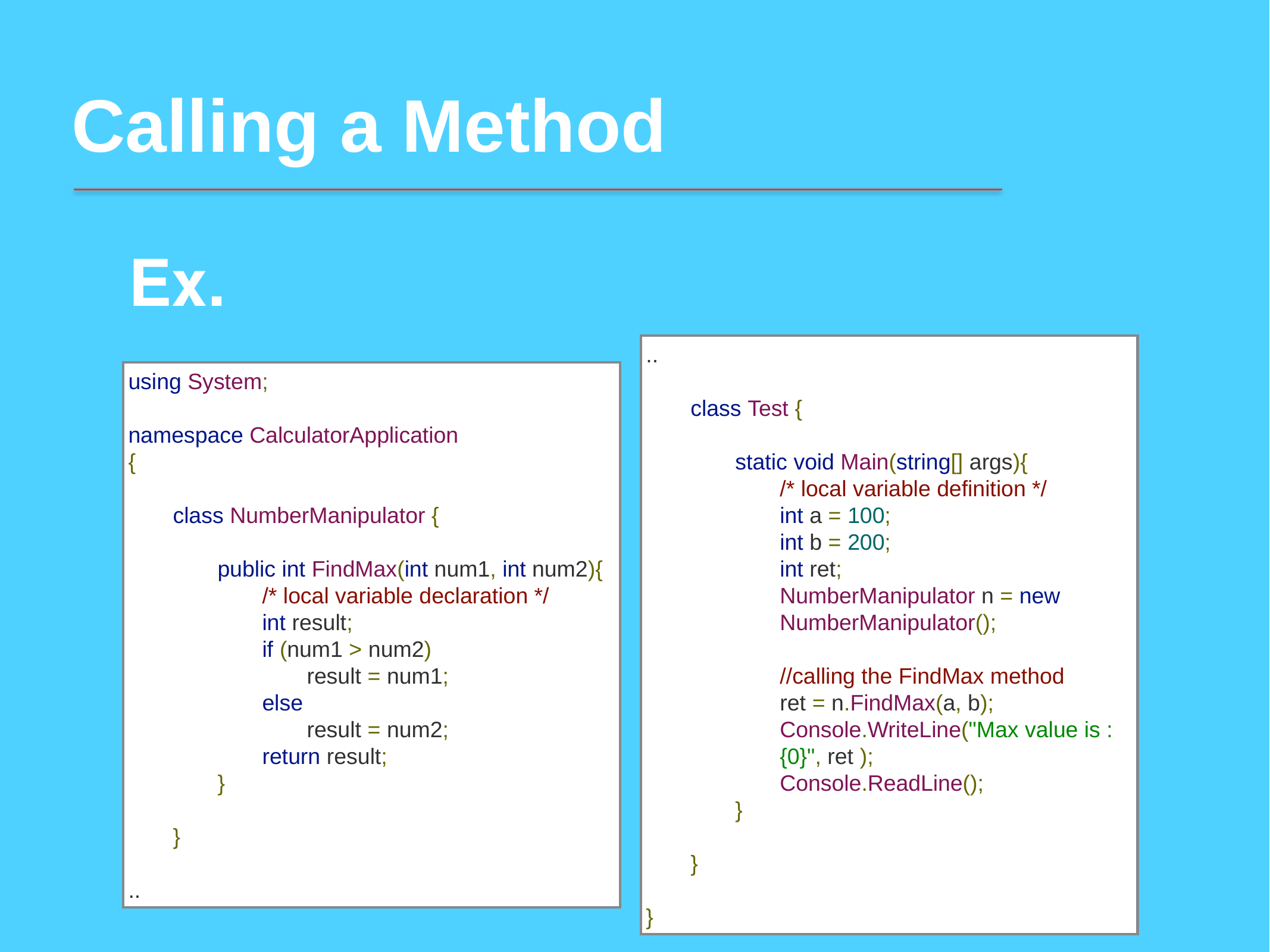

# Calling a Method
Ex.
..

class Test {

static void Main(string[] args){
/* local variable definition */
int a = 100;
int b = 200;
int ret;
NumberManipulator n = new NumberManipulator();

//calling the FindMax method
ret = n.FindMax(a, b);
Console.WriteLine("Max value is : {0}", ret );
Console.ReadLine();
}

}

}
using System;

namespace CalculatorApplication
{

class NumberManipulator {

public int FindMax(int num1, int num2){
/* local variable declaration */
int result;
if (num1 > num2)
result = num1;
else
result = num2;
return result;
}

}

..